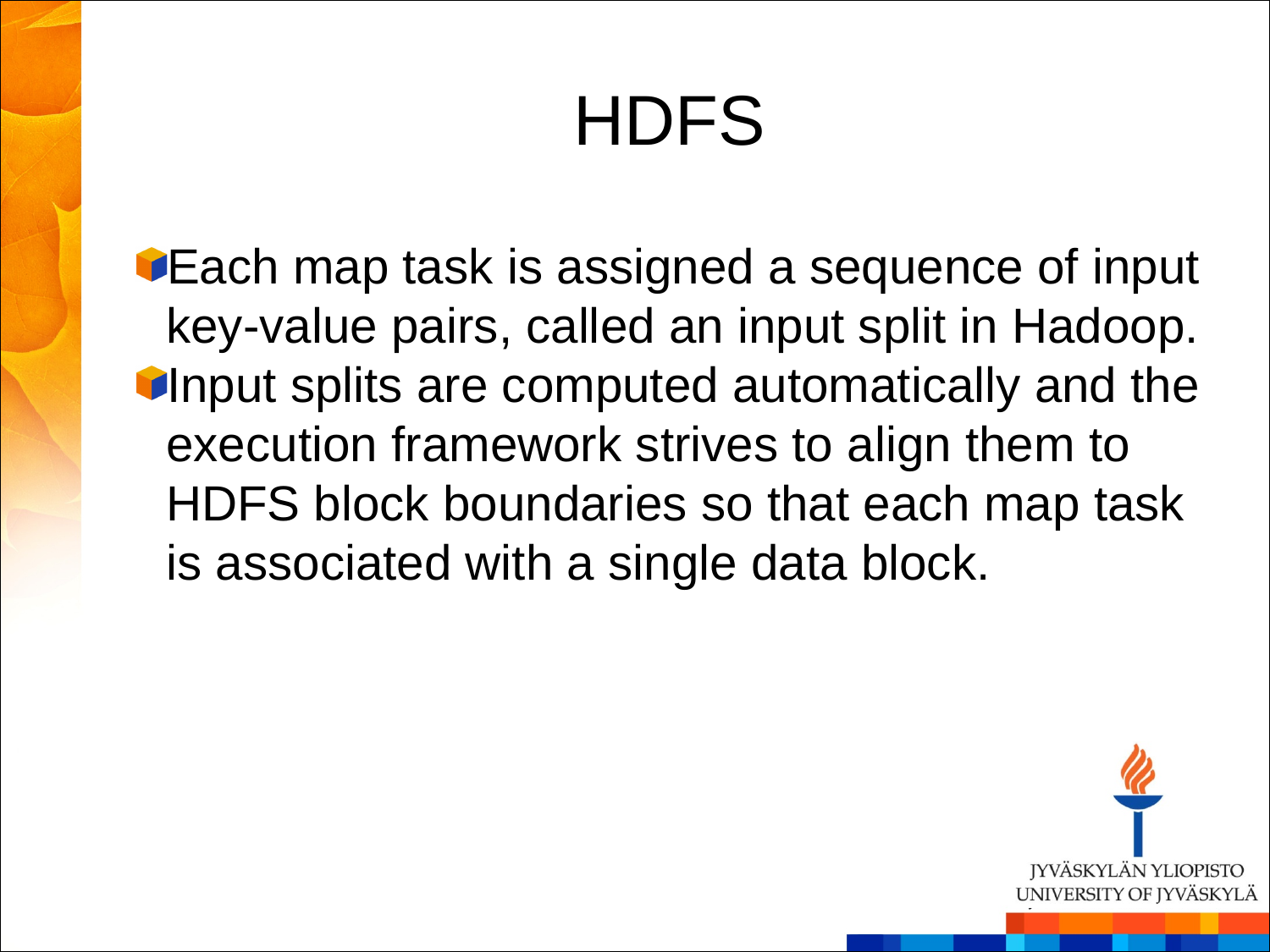

HDFS
Each map task is assigned a sequence of input key-value pairs, called an input split in Hadoop.
Input splits are computed automatically and the execution framework strives to align them to HDFS block boundaries so that each map task is associated with a single data block.